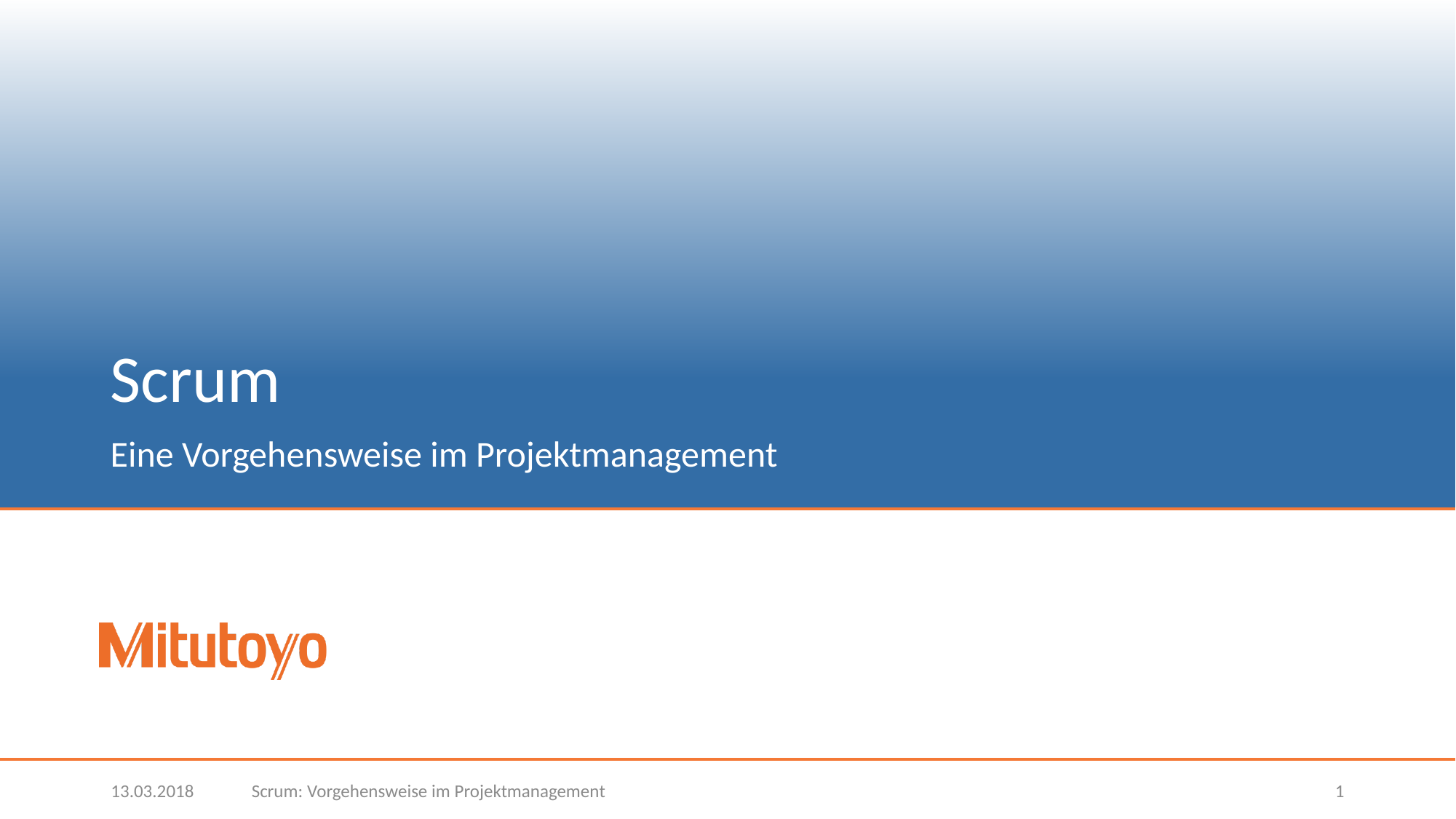

# Scrum
Eine Vorgehensweise im Projektmanagement
13.03.2018
Scrum: Vorgehensweise im Projektmanagement
1